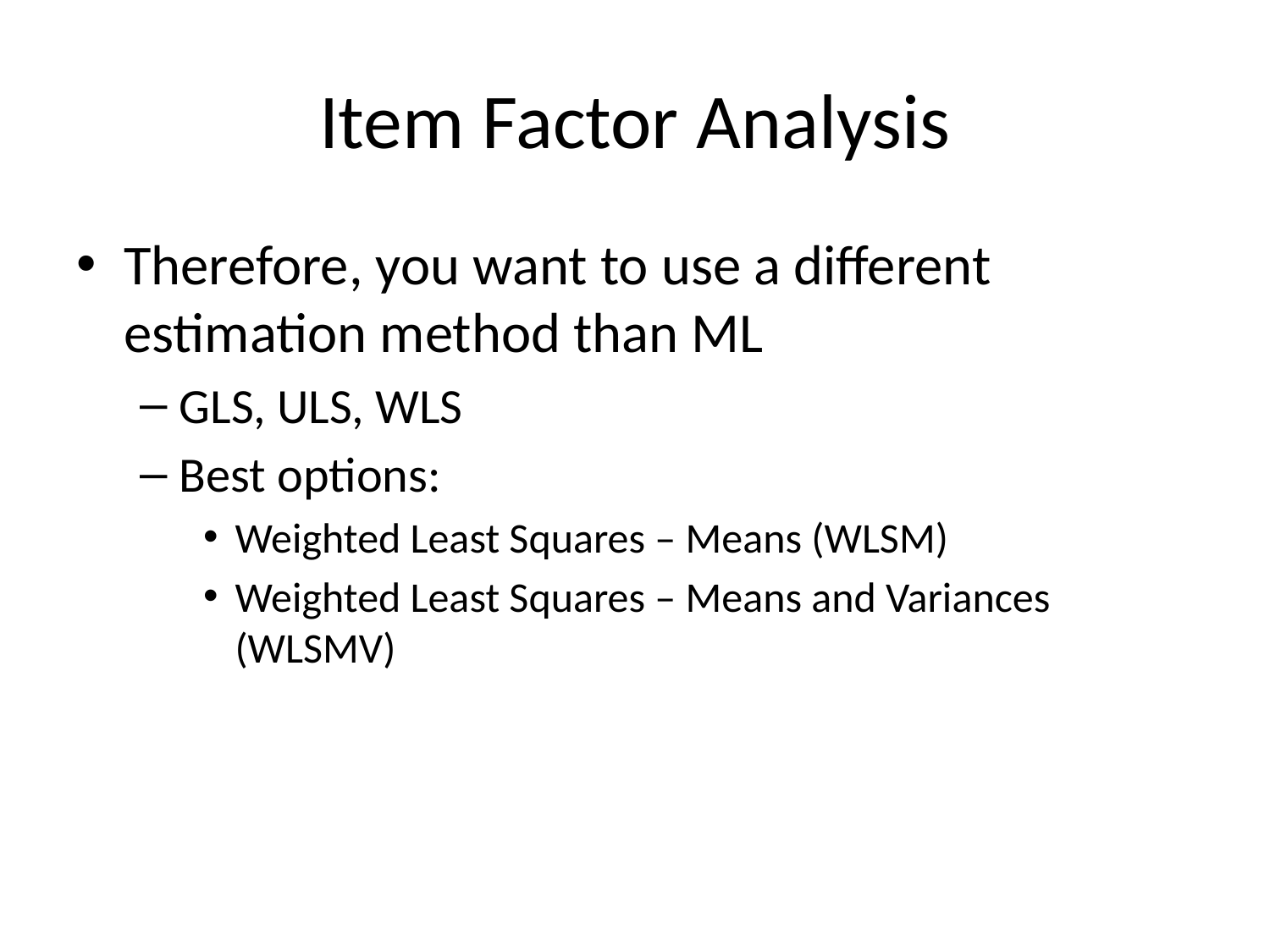

# Item Factor Analysis
Therefore, you want to use a different estimation method than ML
GLS, ULS, WLS
Best options:
Weighted Least Squares – Means (WLSM)
Weighted Least Squares – Means and Variances (WLSMV)